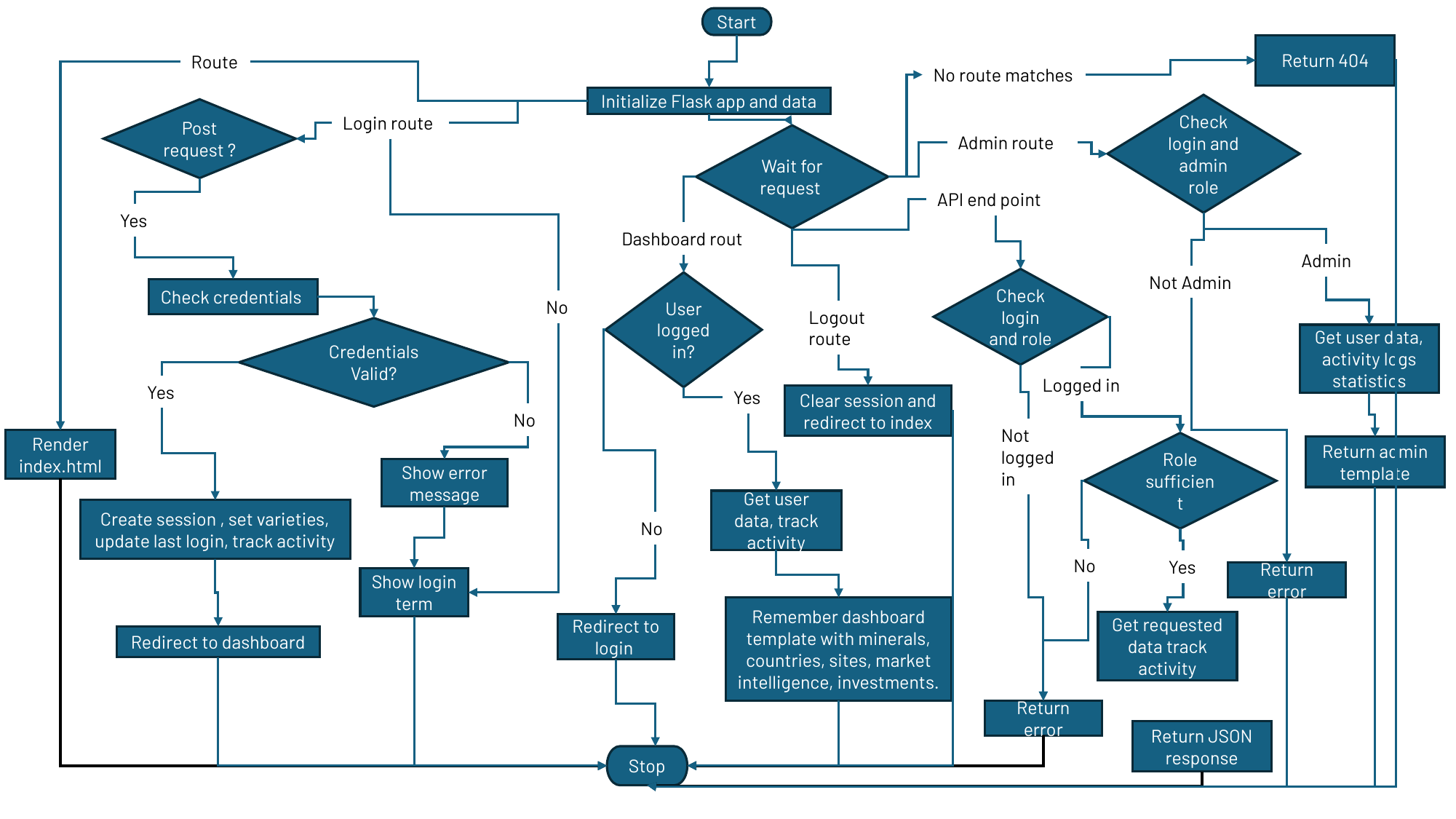

Start
Return 404
Route
No route matches
Initialize Flask app and data
Check login and admin role
Post request ?
Login route
Wait for request
Admin route
API end point
Yes
Dashboard rout
 Admin
 Not Admin
Check login and role
User logged in?
Check credentials
No
Logout route
Credentials Valid?
Get user data, activity logs statistics
Logged in
Yes
Yes
Clear session and redirect to index
No
Not logged in
Render index.html
Role sufficient
Return admin template
Show error message
Get user data, track activity
Create session , set varieties, update last login, track activity
No
No
Yes
Return error
Show login term
Remember dashboard template with minerals, countries, sites, market intelligence, investments.
Get requested data track activity
Redirect to login
Redirect to dashboard
Return error
Return JSON response
Stop